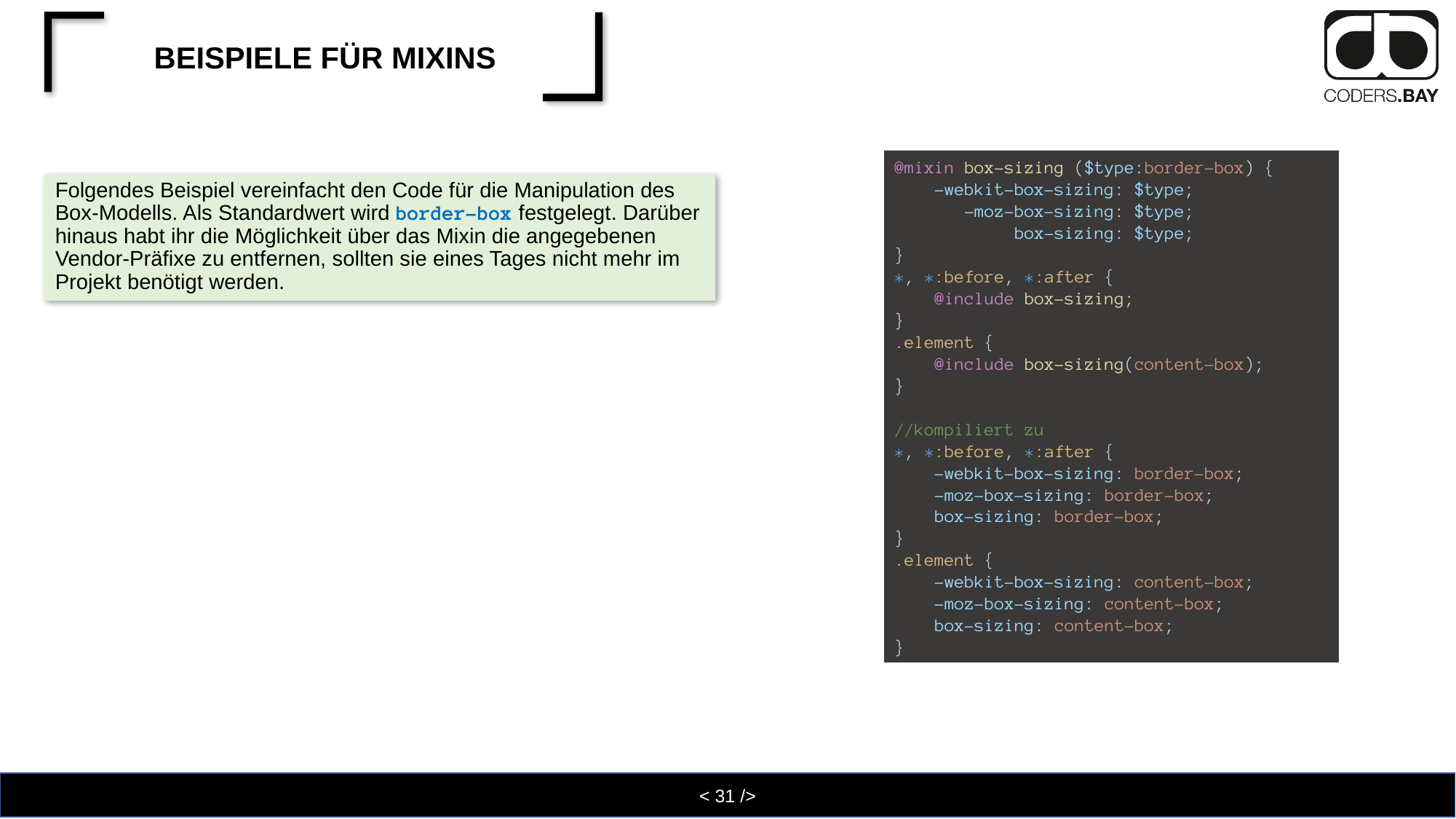

# Beispiele für Mixins
@mixin box-sizing ($type:border-box) {
    -webkit-box-sizing: $type;
       -moz-box-sizing: $type;
            box-sizing: $type;
}
*, *:before, *:after {
    @include box-sizing;
}
.element {
    @include box-sizing(content-box);
}
//kompiliert zu
*, *:before, *:after {
    -webkit-box-sizing: border-box;
    -moz-box-sizing: border-box;
    box-sizing: border-box;
}
.element {
    -webkit-box-sizing: content-box;
    -moz-box-sizing: content-box;
    box-sizing: content-box;
}
Folgendes Beispiel vereinfacht den Code für die Manipulation des Box-Modells. Als Standardwert wird border-box festgelegt. Darüber hinaus habt ihr die Möglichkeit über das Mixin die angegebenen Vendor-Präfixe zu entfernen, sollten sie eines Tages nicht mehr im Projekt benötigt werden.